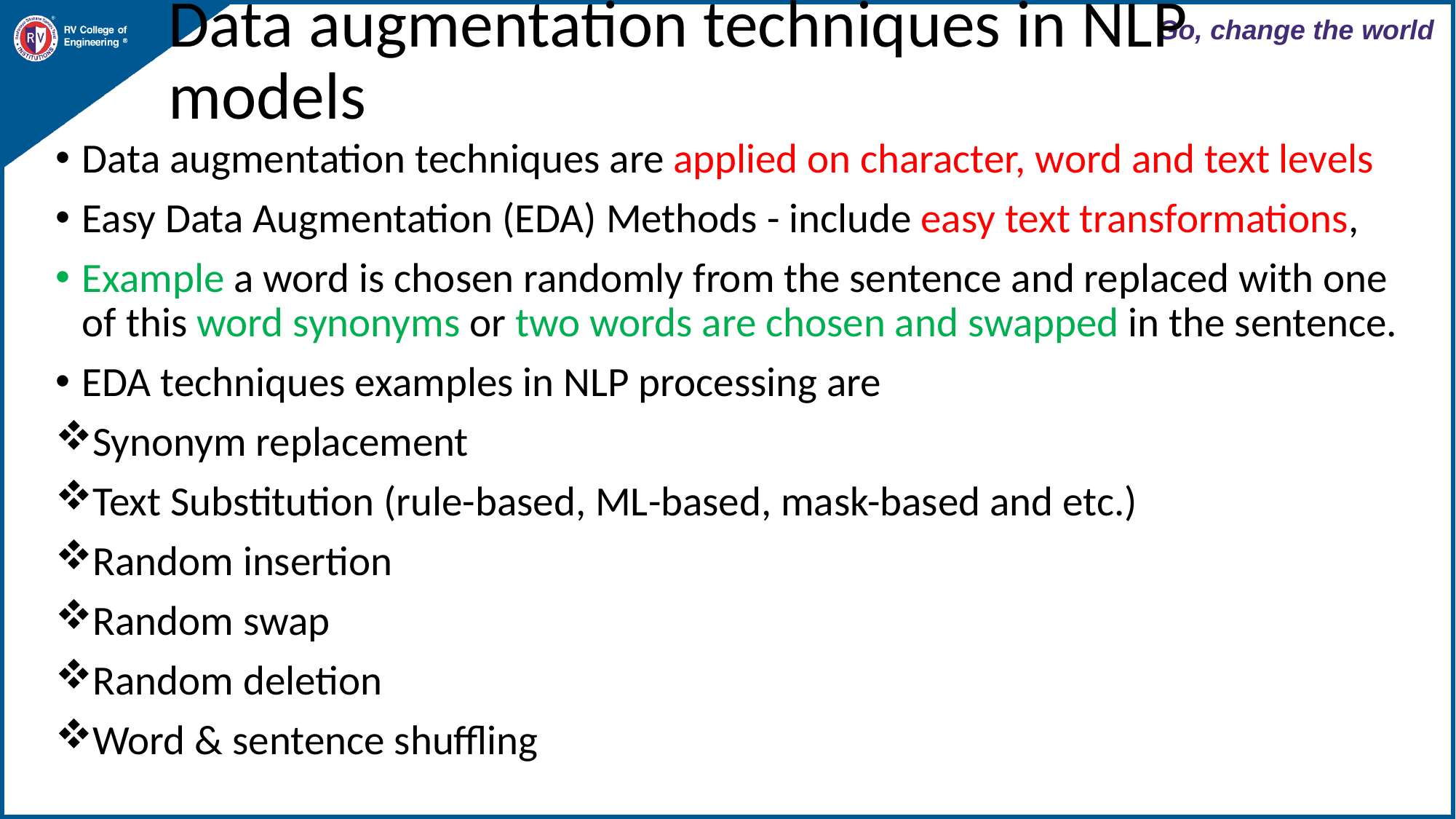

# Data augmentation techniques in NLP models
Data augmentation techniques are applied on character, word and text levels
Easy Data Augmentation (EDA) Methods - include easy text transformations,
Example a word is chosen randomly from the sentence and replaced with one of this word synonyms or two words are chosen and swapped in the sentence.
EDA techniques examples in NLP processing are
Synonym replacement
Text Substitution (rule-based, ML-based, mask-based and etc.)
Random insertion
Random swap
Random deletion
Word & sentence shuffling